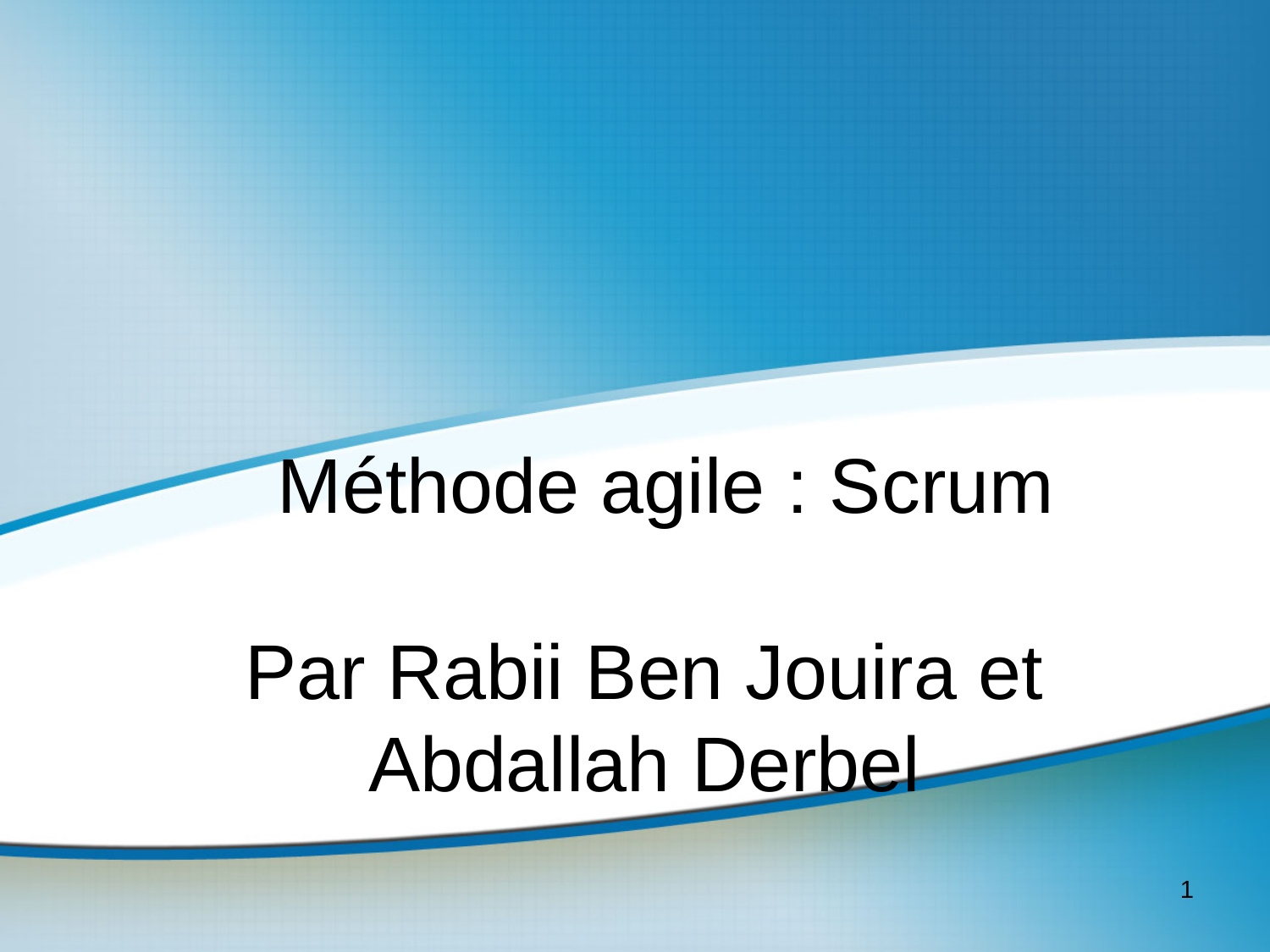

# Méthode agile : Scrum Par Rabii Ben Jouira et Abdallah Derbel
1